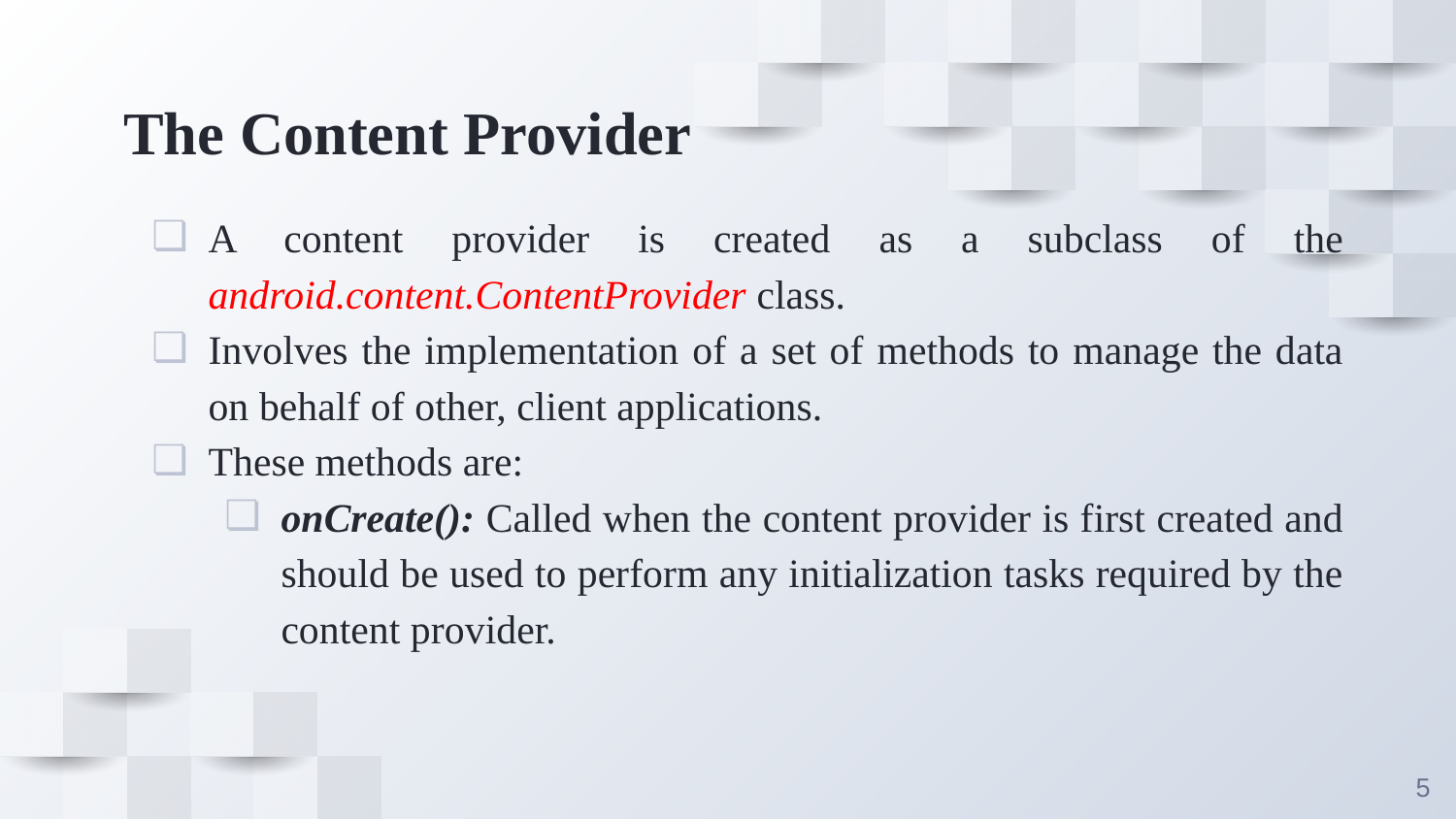

# The Content Provider
A content provider is created as a subclass of the android.content.ContentProvider class.
Involves the implementation of a set of methods to manage the data on behalf of other, client applications.
These methods are:
onCreate(): Called when the content provider is first created and should be used to perform any initialization tasks required by the content provider.
5